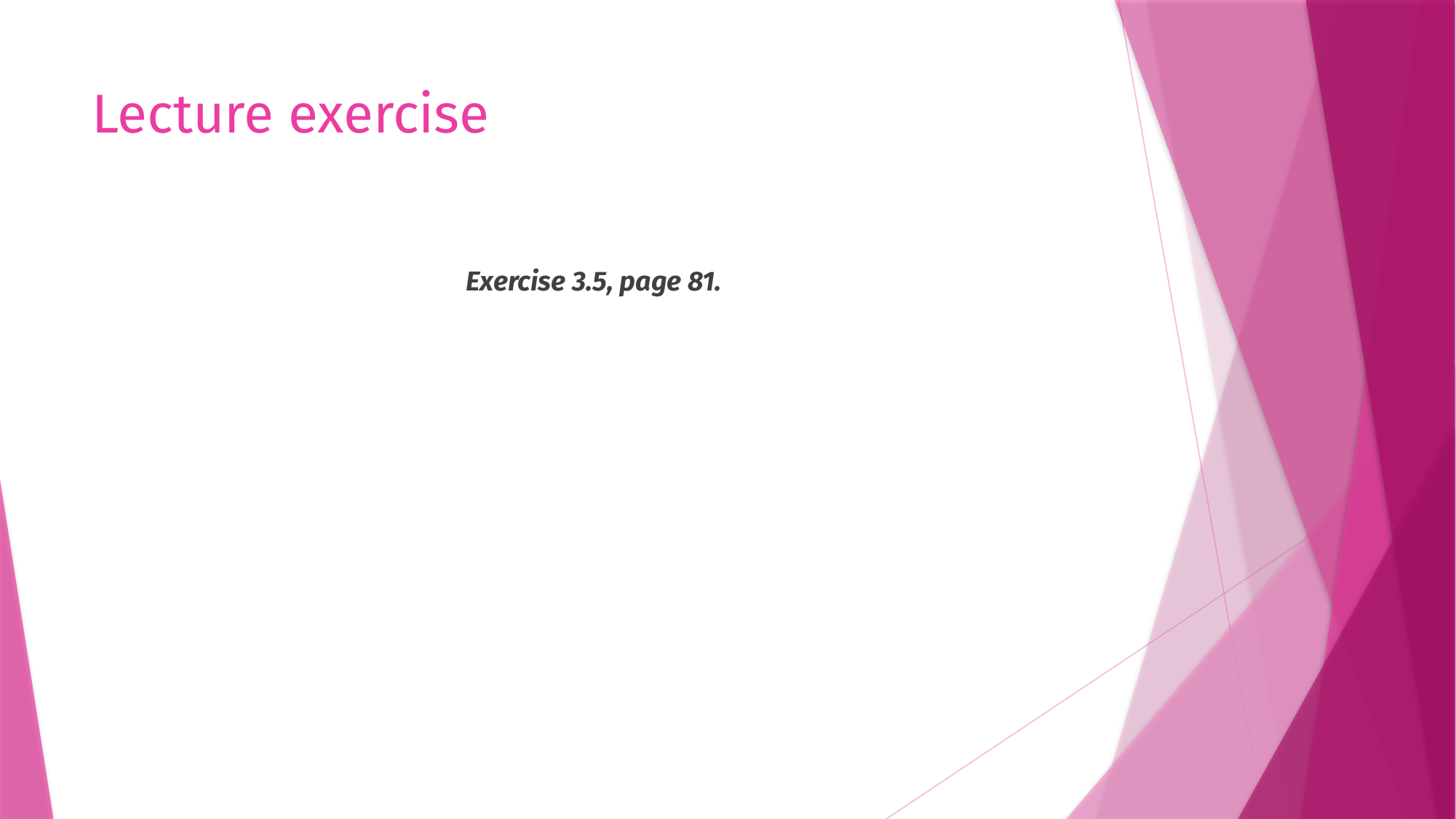

# Lecture exercise
Exercise 3.5, page 81.